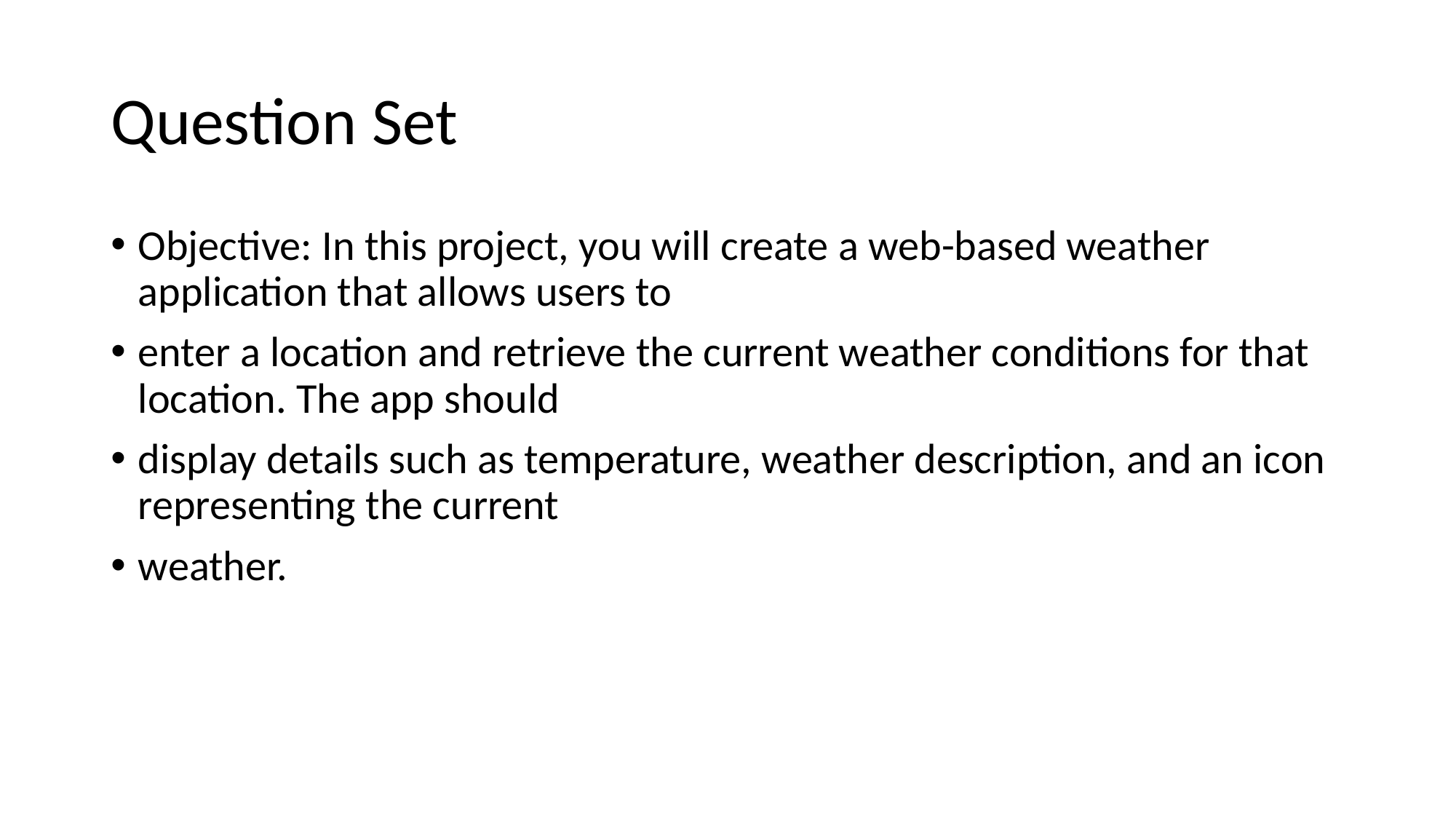

# Question Set
Objective: In this project, you will create a web-based weather application that allows users to
enter a location and retrieve the current weather conditions for that location. The app should
display details such as temperature, weather description, and an icon representing the current
weather.